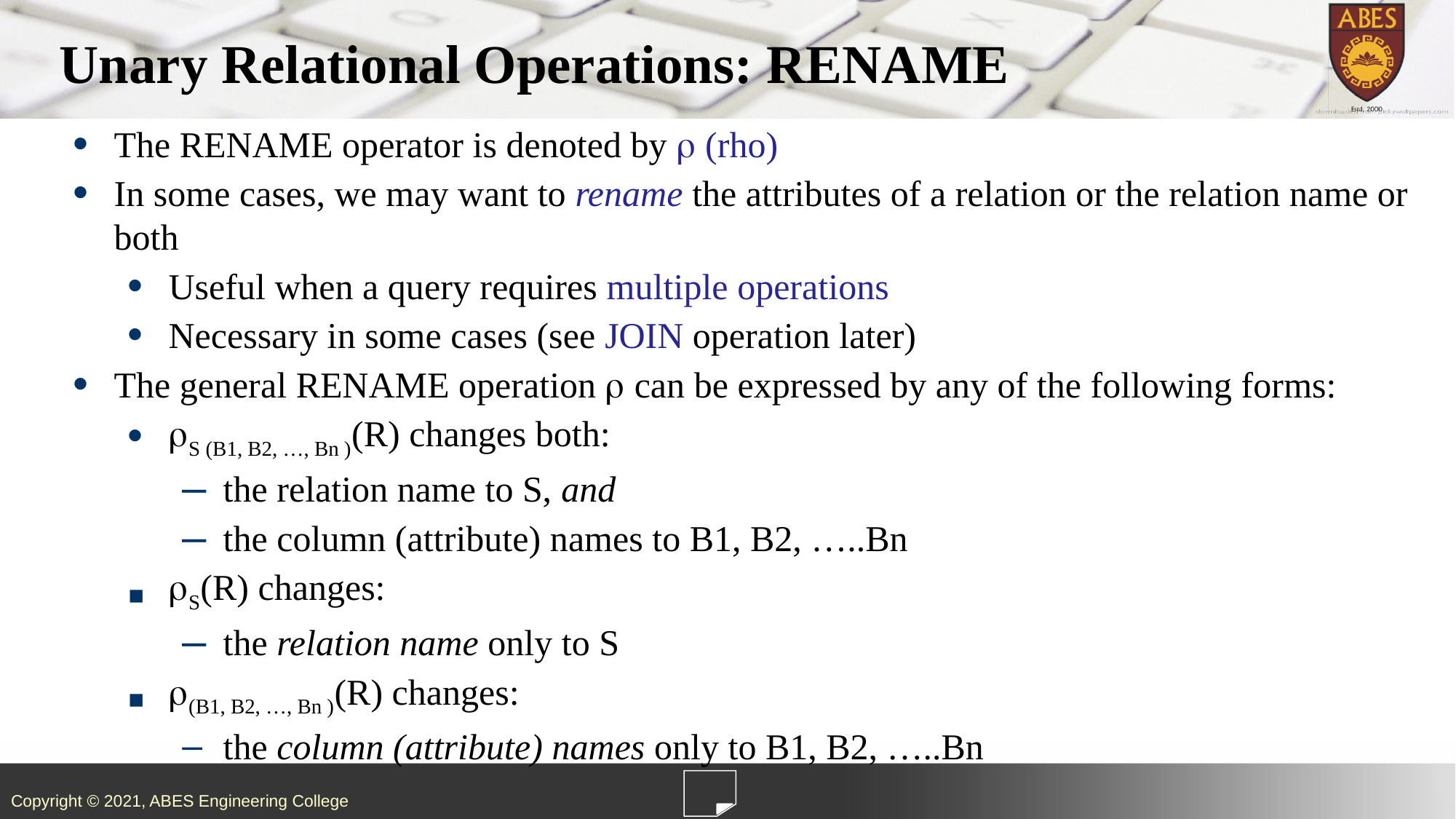

Unary Relational Operations: RENAME
The RENAME operator is denoted by ρ (rho)
In some cases, we may want to rename the attributes of a relation or the relation name or both
Useful when a query requires multiple operations
Necessary in some cases (see JOIN operation later)
The general RENAME operation ρ can be expressed by any of the following forms:
ρS (B1, B2, …, Bn )(R) changes both:
the relation name to S, and
the column (attribute) names to B1, B2, …..Bn
ρS(R) changes:
the relation name only to S
ρ(B1, B2, …, Bn )(R) changes:
the column (attribute) names only to B1, B2, …..Bn